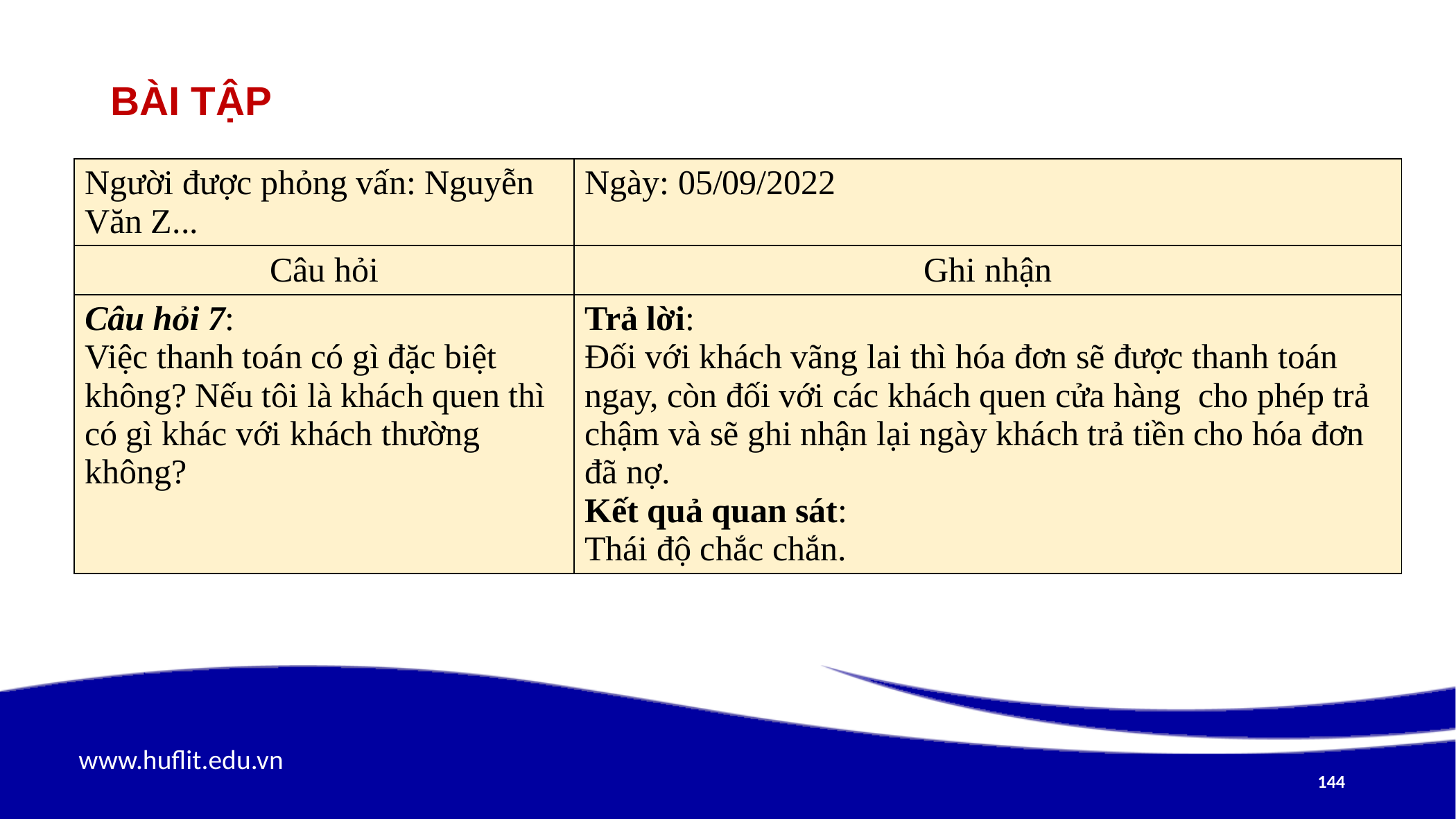

# Bài tập
| Người được phỏng vấn: Nguyễn Văn Z... | Ngày: 05/09/2022 |
| --- | --- |
| Câu hỏi | Ghi nhận |
| Câu hỏi 7: Việc thanh toán có gì đặc biệt không? Nếu tôi là khách quen thì có gì khác với khách thường không? | Trả lời: Đối với khách vãng lai thì hóa đơn sẽ được thanh toán ngay, còn đối với các khách quen cửa hàng cho phép trả chậm và sẽ ghi nhận lại ngày khách trả tiền cho hóa đơn đã nợ. Kết quả quan sát: Thái độ chắc chắn. |

144